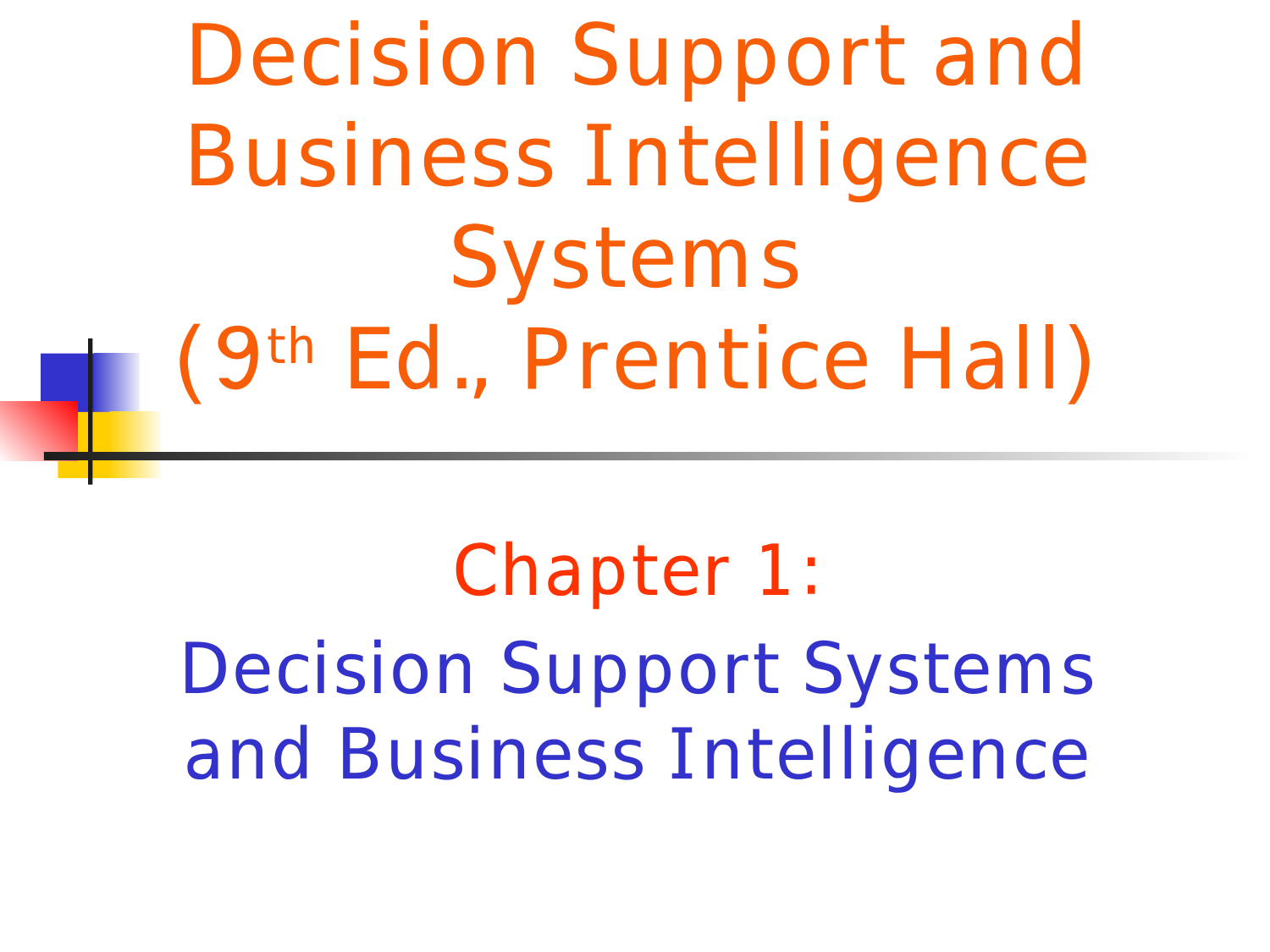

# Decision Support and Business Intelligence Systems (9th Ed., Prentice Hall)
Chapter 1:
Decision Support Systems and Business Intelligence